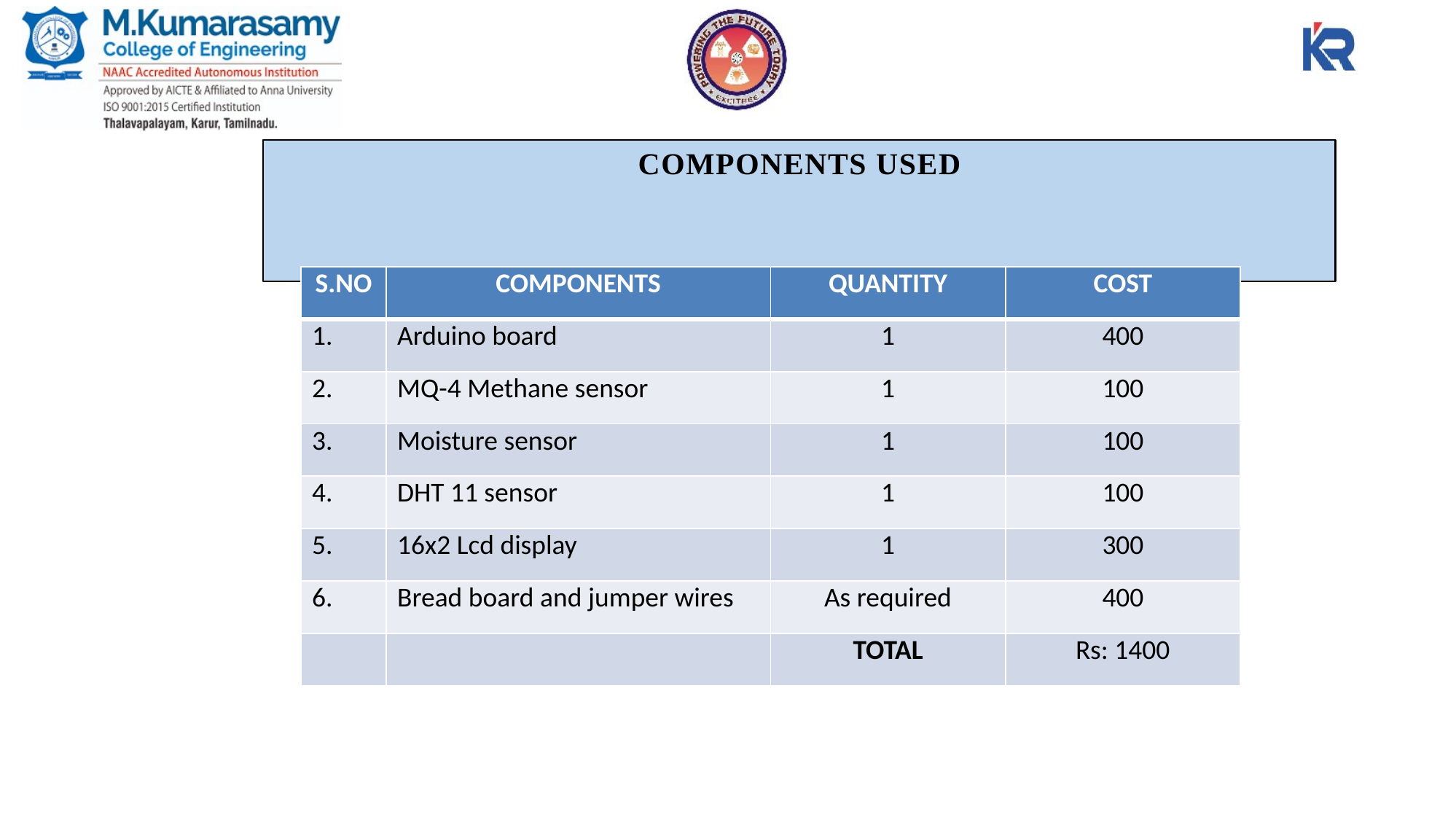

# COMPONENTS USED
| S.NO | COMPONENTS | QUANTITY | COST |
| --- | --- | --- | --- |
| 1. | Arduino board | 1 | 400 |
| 2. | MQ-4 Methane sensor | 1 | 100 |
| 3. | Moisture sensor | 1 | 100 |
| 4. | DHT 11 sensor | 1 | 100 |
| 5. | 16x2 Lcd display | 1 | 300 |
| 6. | Bread board and jumper wires | As required | 400 |
|  |  | TOTAL | Rs: 1400 |